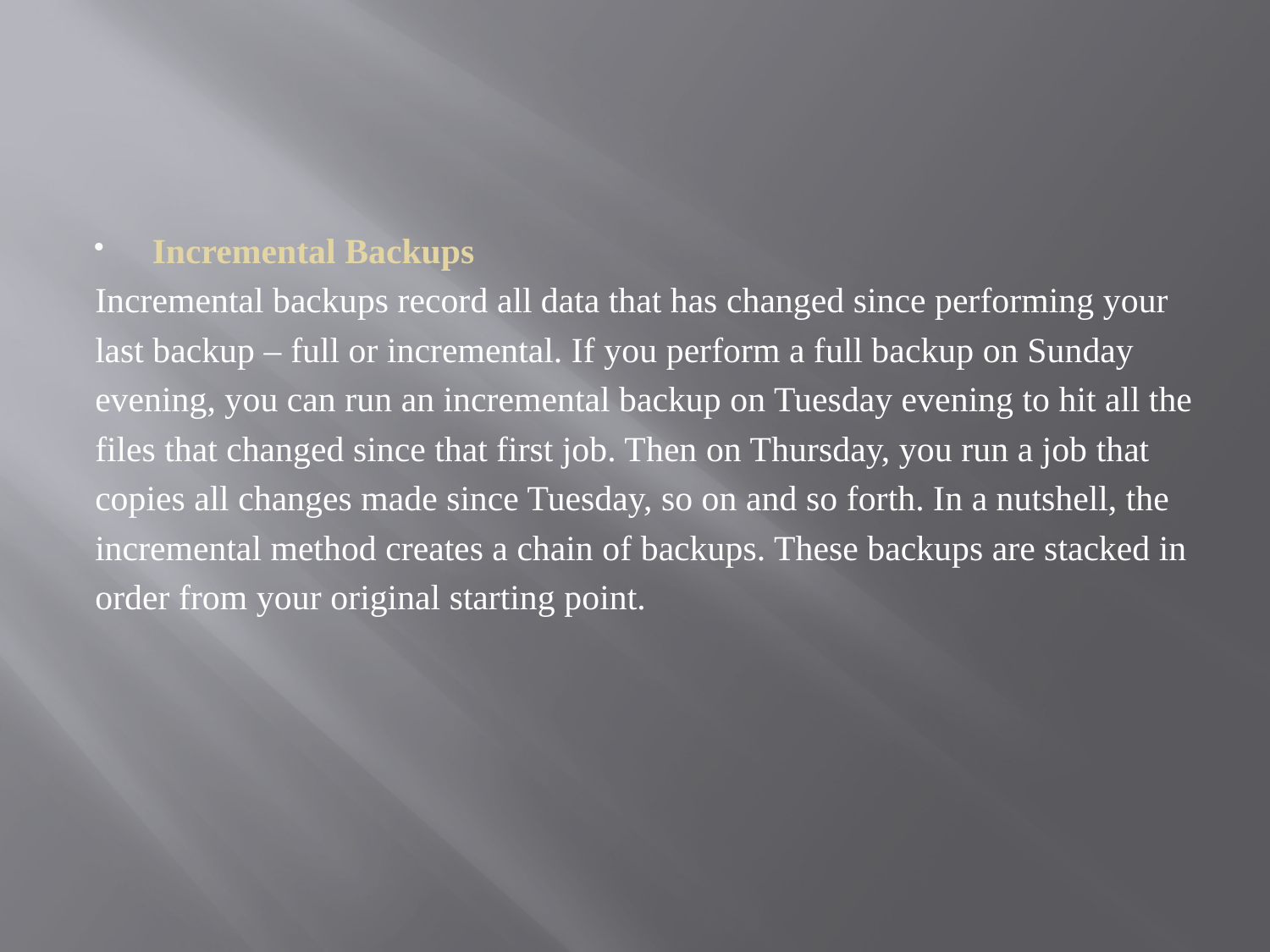

Incremental Backups
Incremental backups record all data that has changed since performing your
last backup – full or incremental. If you perform a full backup on Sunday
evening, you can run an incremental backup on Tuesday evening to hit all the
files that changed since that first job. Then on Thursday, you run a job that
copies all changes made since Tuesday, so on and so forth. In a nutshell, the
incremental method creates a chain of backups. These backups are stacked in
order from your original starting point.